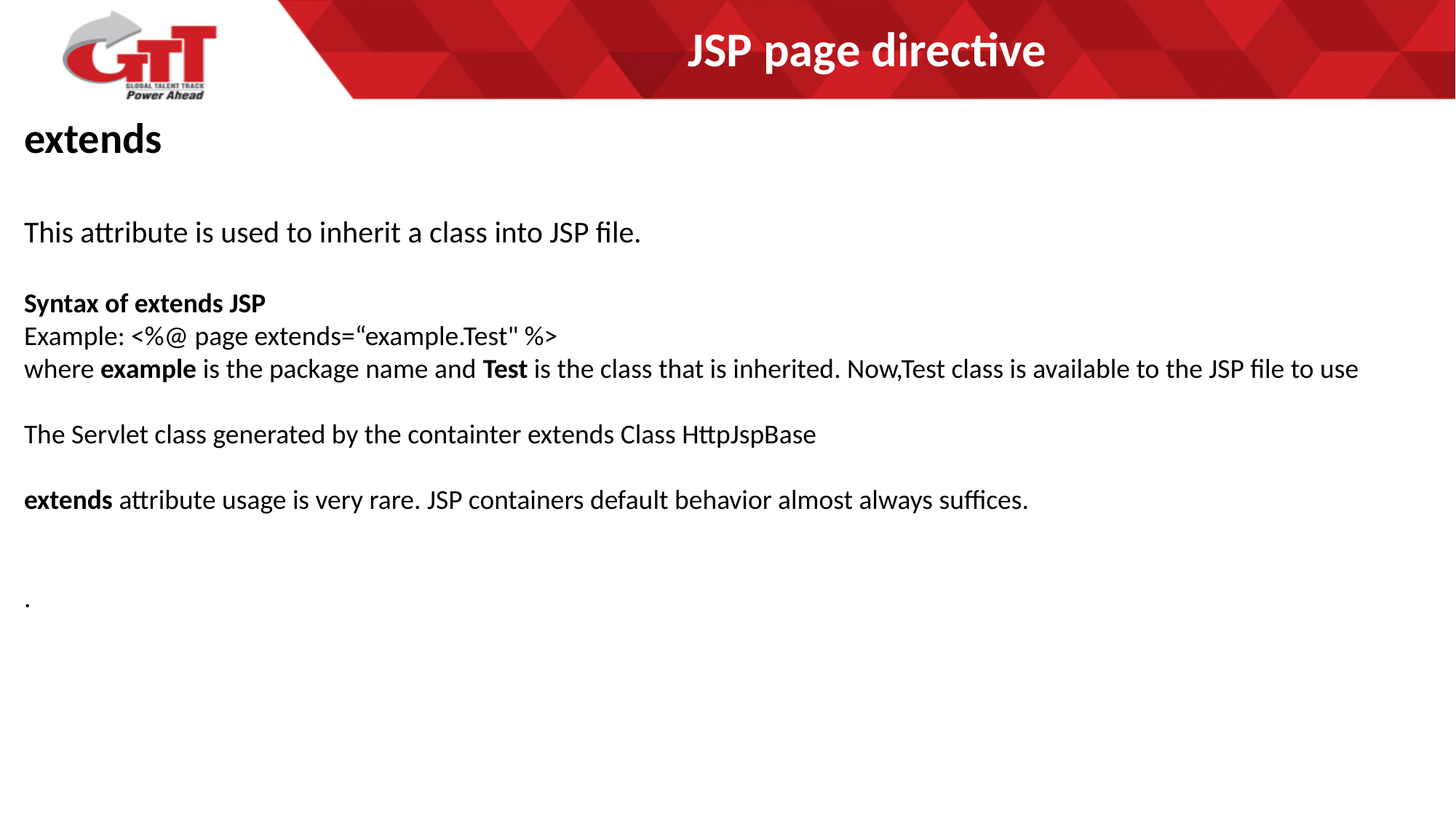

# JSP page directive
extends

This attribute is used to inherit a class into JSP file.
Syntax of extends JSP
Example: <%@ page extends=“example.Test" %>
where example is the package name and Test is the class that is inherited. Now,Test class is available to the JSP file to use

The Servlet class generated by the containter extends Class HttpJspBase

extends attribute usage is very rare. JSP containers default behavior almost always suffices.

.